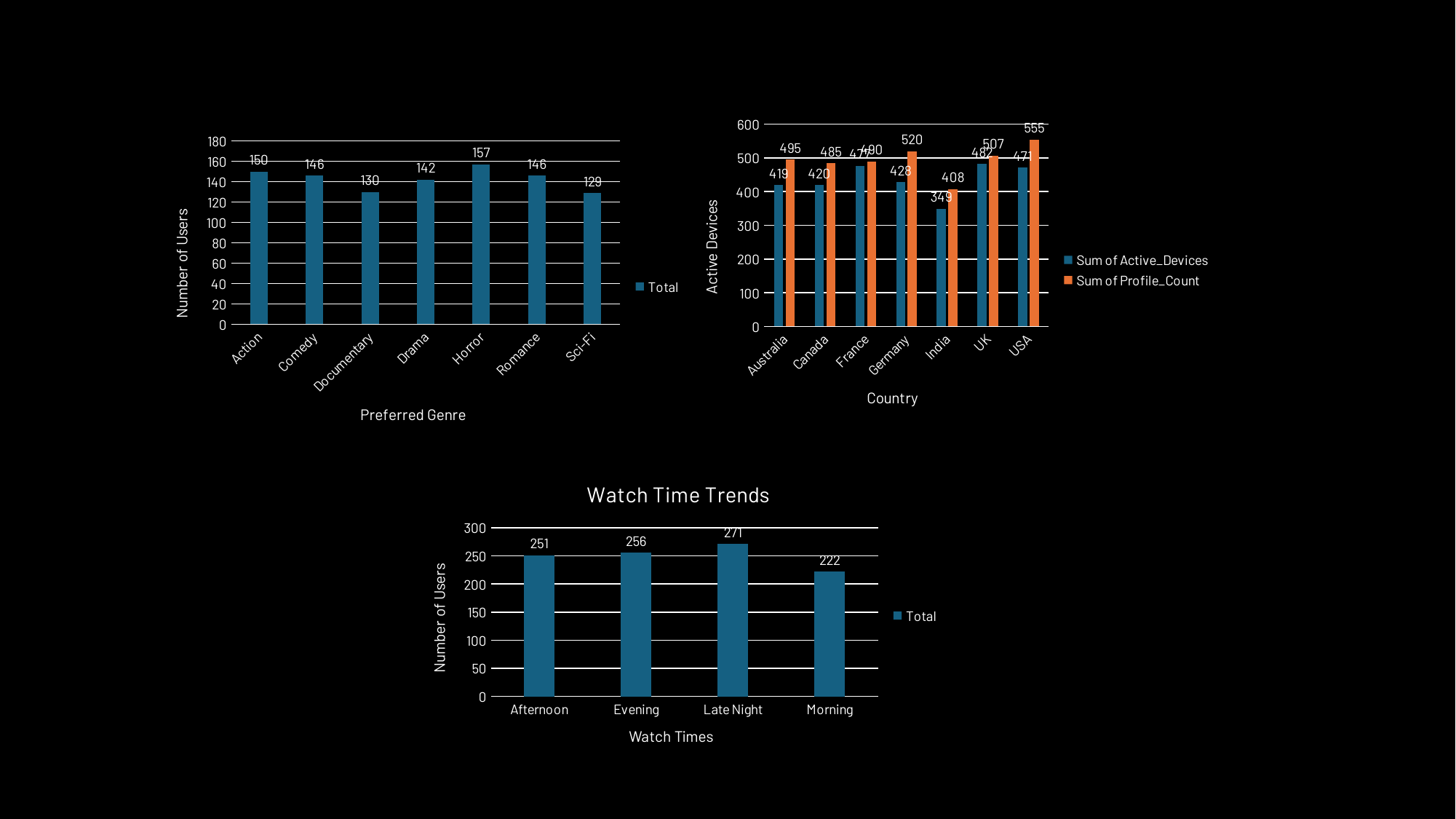

|  |
| --- |

### Chart

| Category | Sum of Active_Devices | Sum of Profile_Count |
|---|---|---|
| Australia | 419.0 | 495.0 |
| Canada | 420.0 | 485.0 |
| France | 477.0 | 490.0 |
| Germany | 428.0 | 520.0 |
| India | 349.0 | 408.0 |
| UK | 482.0 | 507.0 |
| USA | 471.0 | 555.0 |

### Chart

| Category | Total |
|---|---|
| Action | 150.0 |
| Comedy | 146.0 |
| Documentary | 130.0 |
| Drama | 142.0 |
| Horror | 157.0 |
| Romance | 146.0 |
| Sci-Fi | 129.0 |

### Chart: Watch Time Trends

| Category | Total |
|---|---|
| Afternoon | 251.0 |
| Evening | 256.0 |
| Late Night | 271.0 |
| Morning | 222.0 |